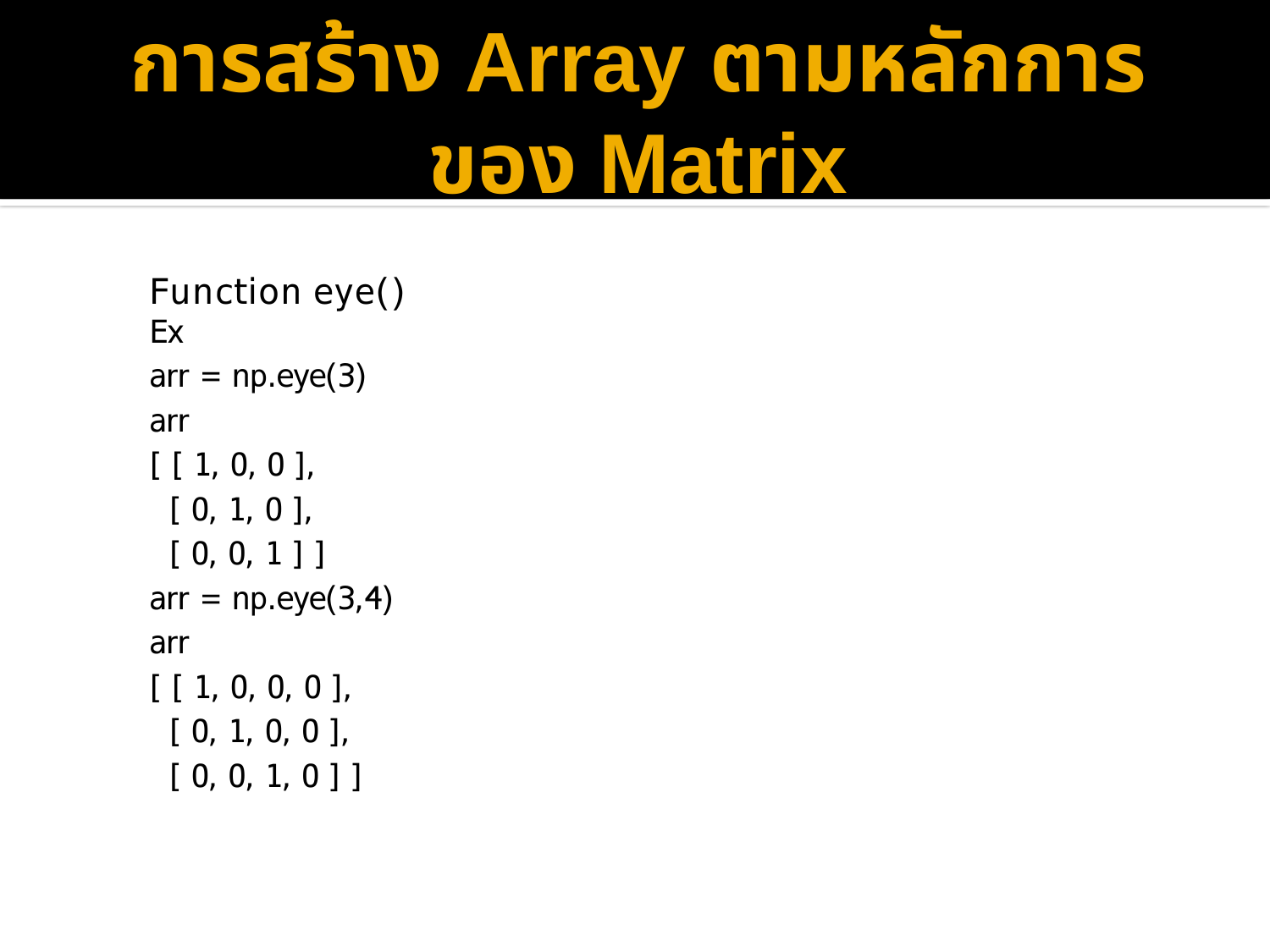

# การสร้าง Array ตามหลักการของ Matrix
Function eye()
Ex
arr = np.eye(3)
arr
[ [ 1, 0, 0 ],
  [ 0, 1, 0 ],
  [ 0, 0, 1 ] ]
arr = np.eye(3,4)
arr
[ [ 1, 0, 0, 0 ],
  [ 0, 1, 0, 0 ],
  [ 0, 0, 1, 0 ] ]